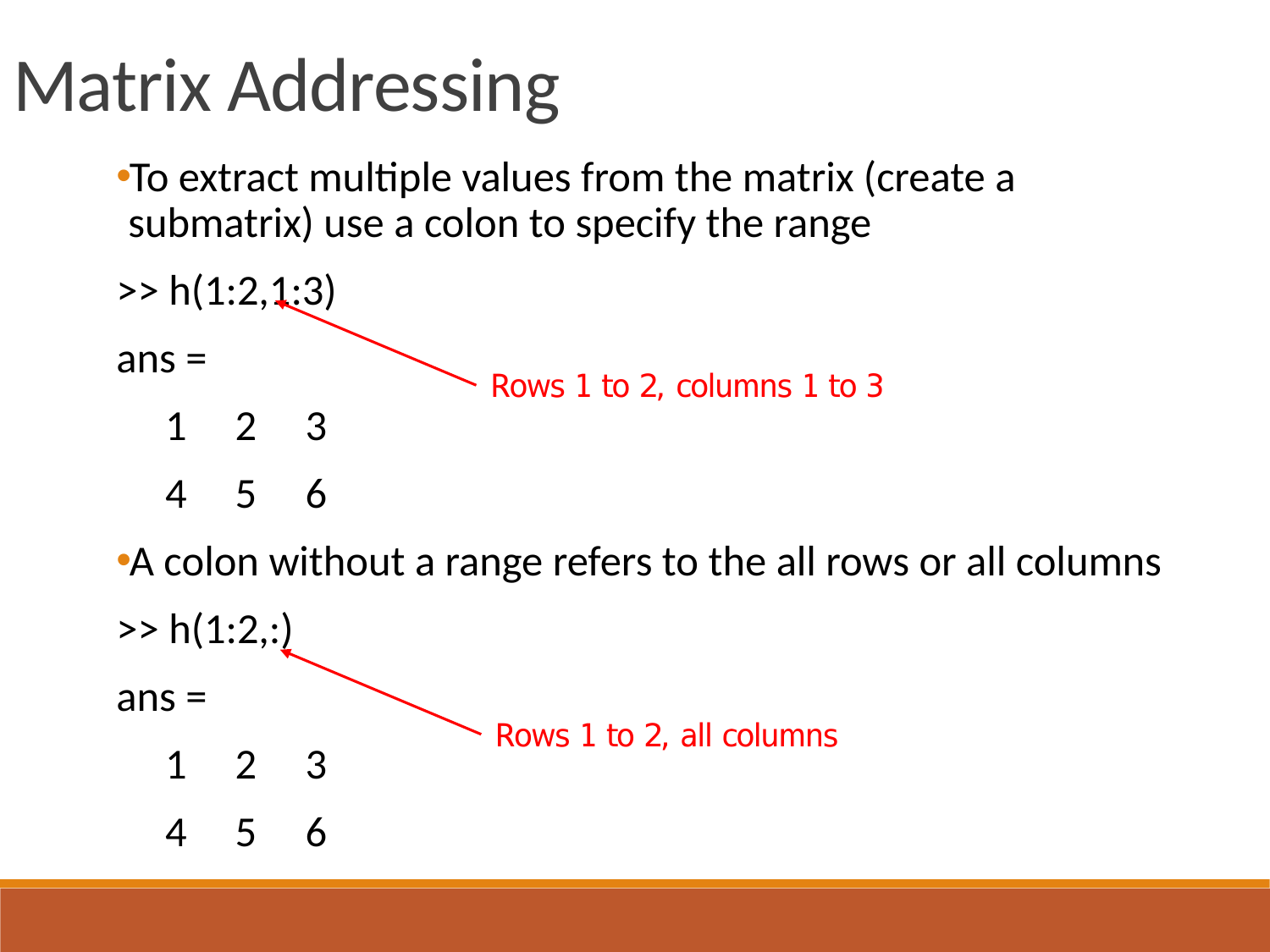

Matrix Addressing
To extract multiple values from the matrix (create a submatrix) use a colon to specify the range
>> h(1:2,1:3)
ans =
     1     2     3
     4     5     6
A colon without a range refers to the all rows or all columns
>> h(1:2,:)
ans =
     1     2     3
     4     5     6
Rows 1 to 2, columns 1 to 3
Rows 1 to 2, all columns